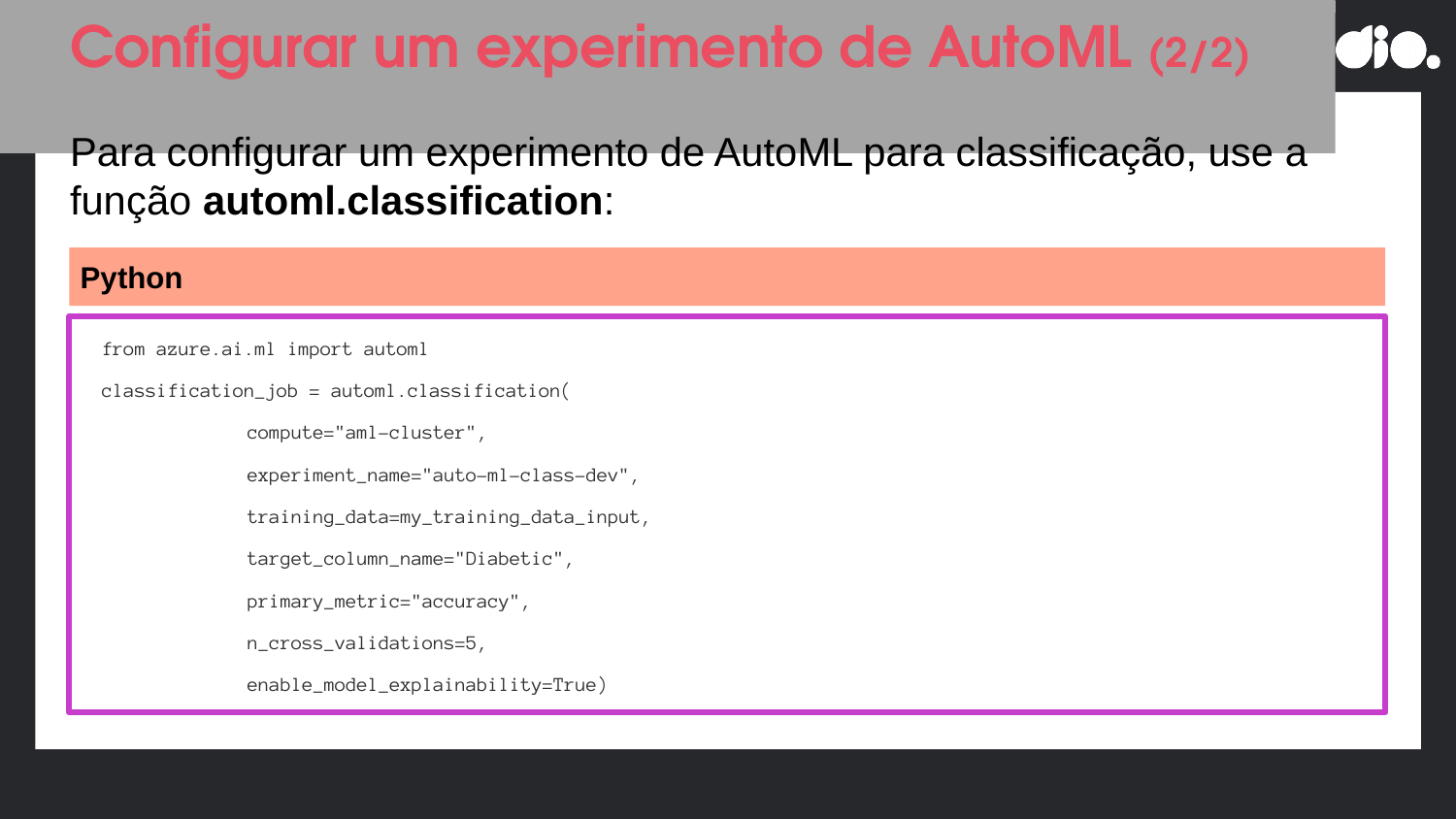

Configurar um experimento de AutoML (2/2)
Para configurar um experimento de AutoML para classificação, use a função automl.classification:
Python
from azure.ai.ml import automl
classification_job = automl.classification(
	compute="aml-cluster",
	experiment_name="auto-ml-class-dev",
	training_data=my_training_data_input,
	target_column_name="Diabetic",
	primary_metric="accuracy",
	n_cross_validations=5,
	enable_model_explainability=True)